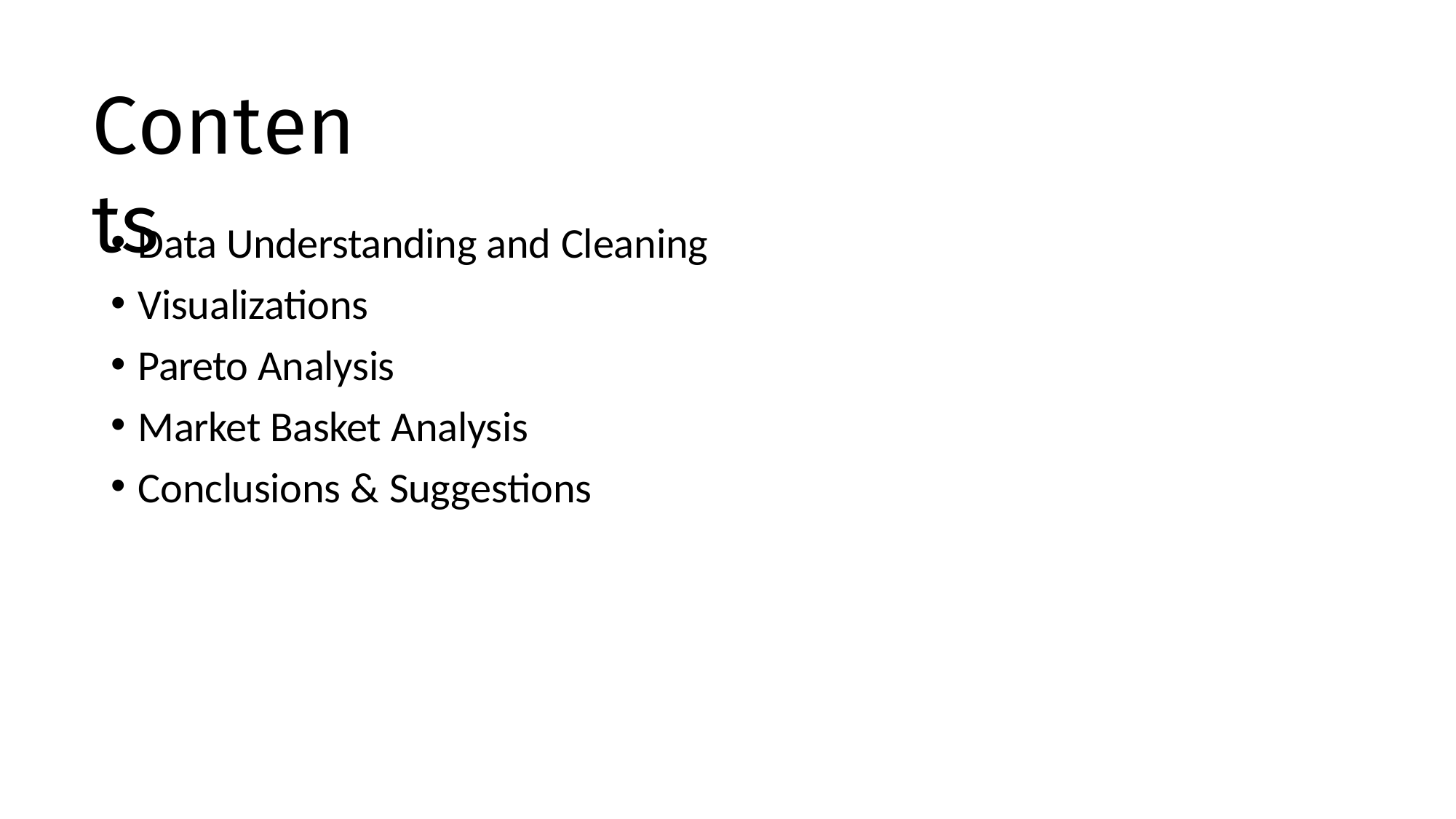

# Contents
Data Understanding and Cleaning
Visualizations
Pareto Analysis
Market Basket Analysis
Conclusions & Suggestions